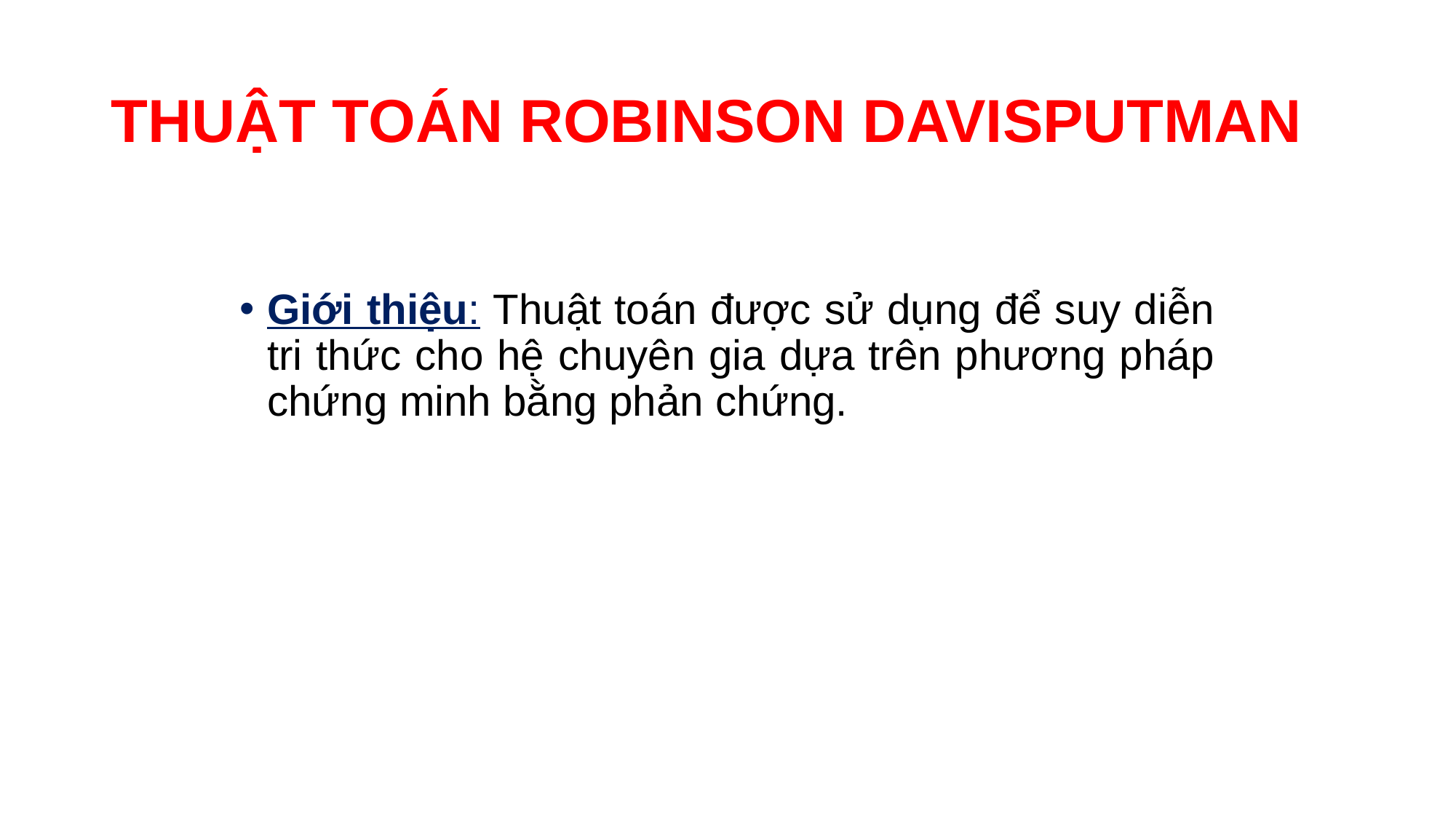

# THUẬT TOÁN ROBINSON DAVISPUTMAN
Giới thiệu: Thuật toán được sử dụng để suy diễn tri thức cho hệ chuyên gia dựa trên phương pháp chứng minh bằng phản chứng.